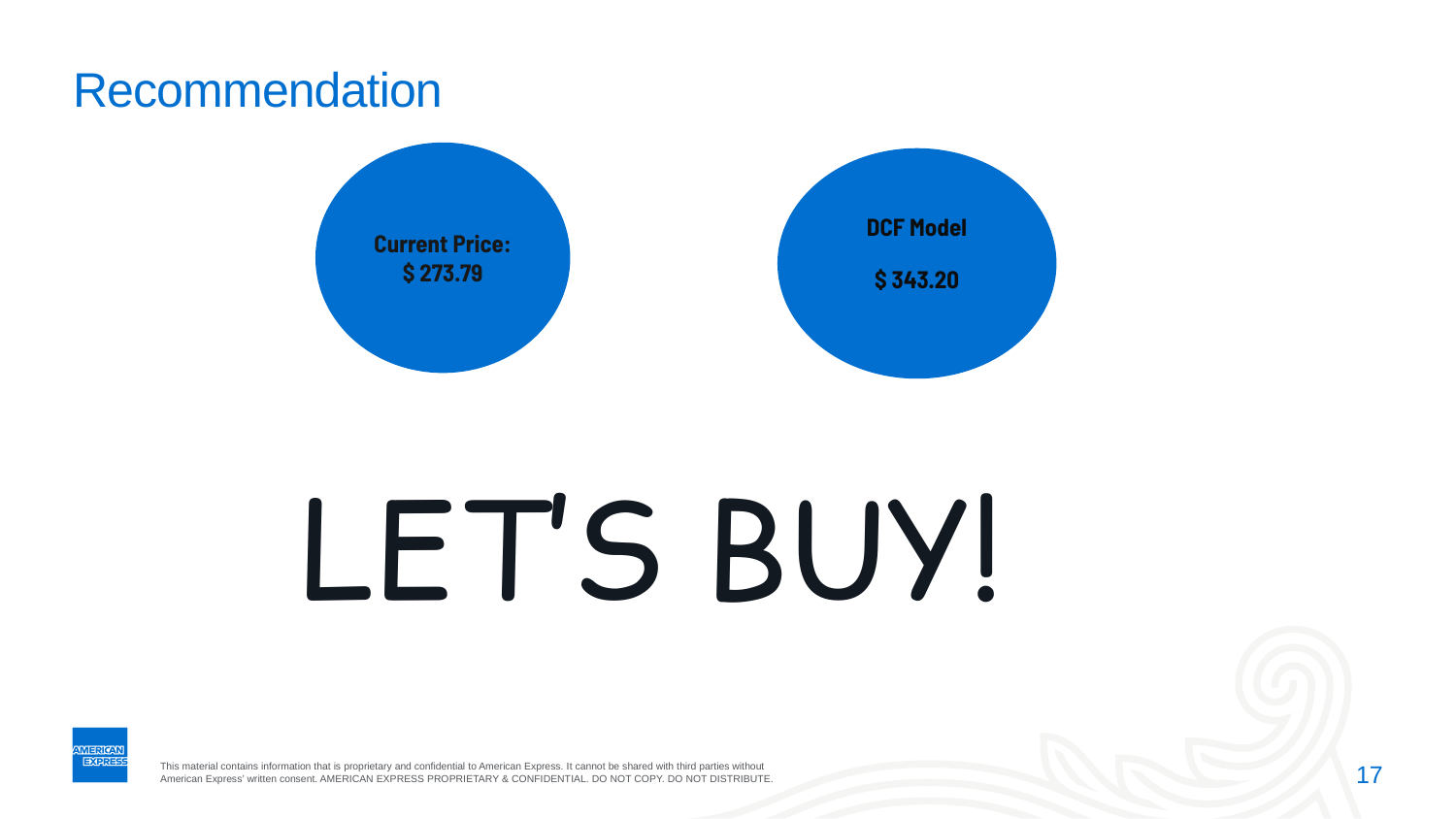

# Recommendation
Current Price:
$ 273.79

DCF Model
$ 343.20
LET’S BUY!
17